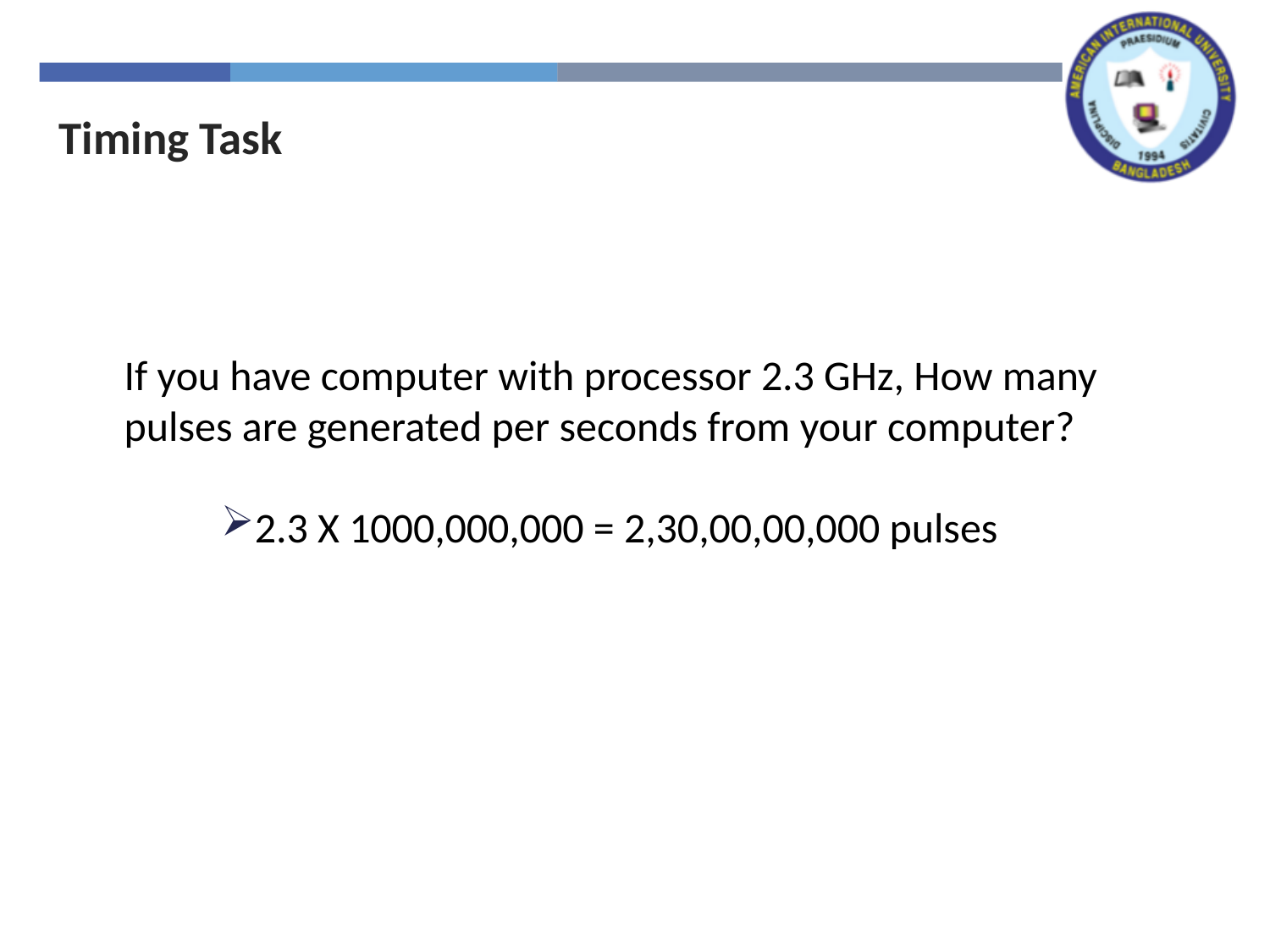

Timing Task
If you have computer with processor 2.3 GHz, How many pulses are generated per seconds from your computer?

2.3 X 1000,000,000 = 2,30,00,00,000 pulses